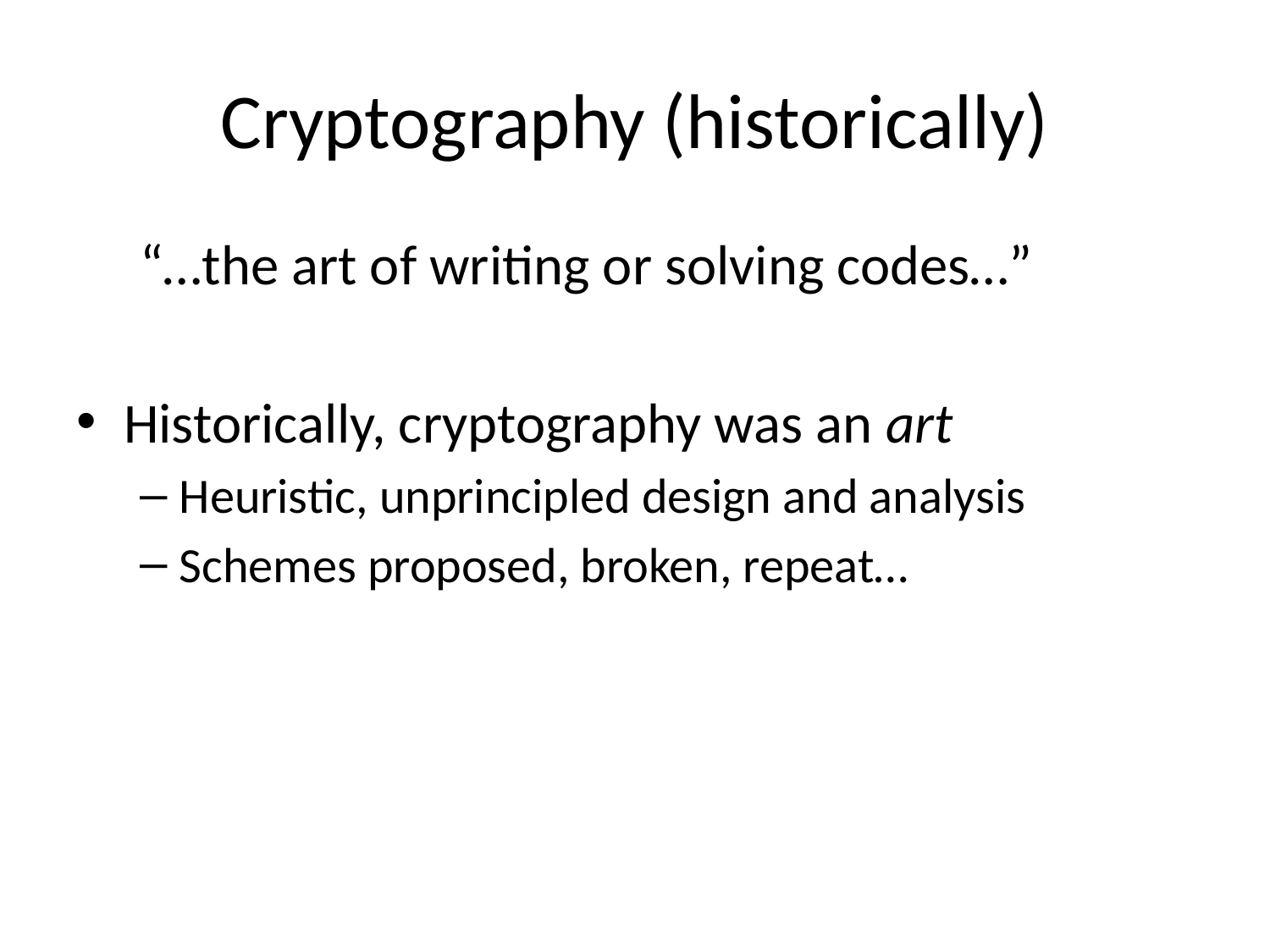

# Cryptography (historically)
     “…the art of writing or solving codes…”

Historically, cryptography was an art
Heuristic, unprincipled design and analysis
Schemes proposed, broken, repeat…